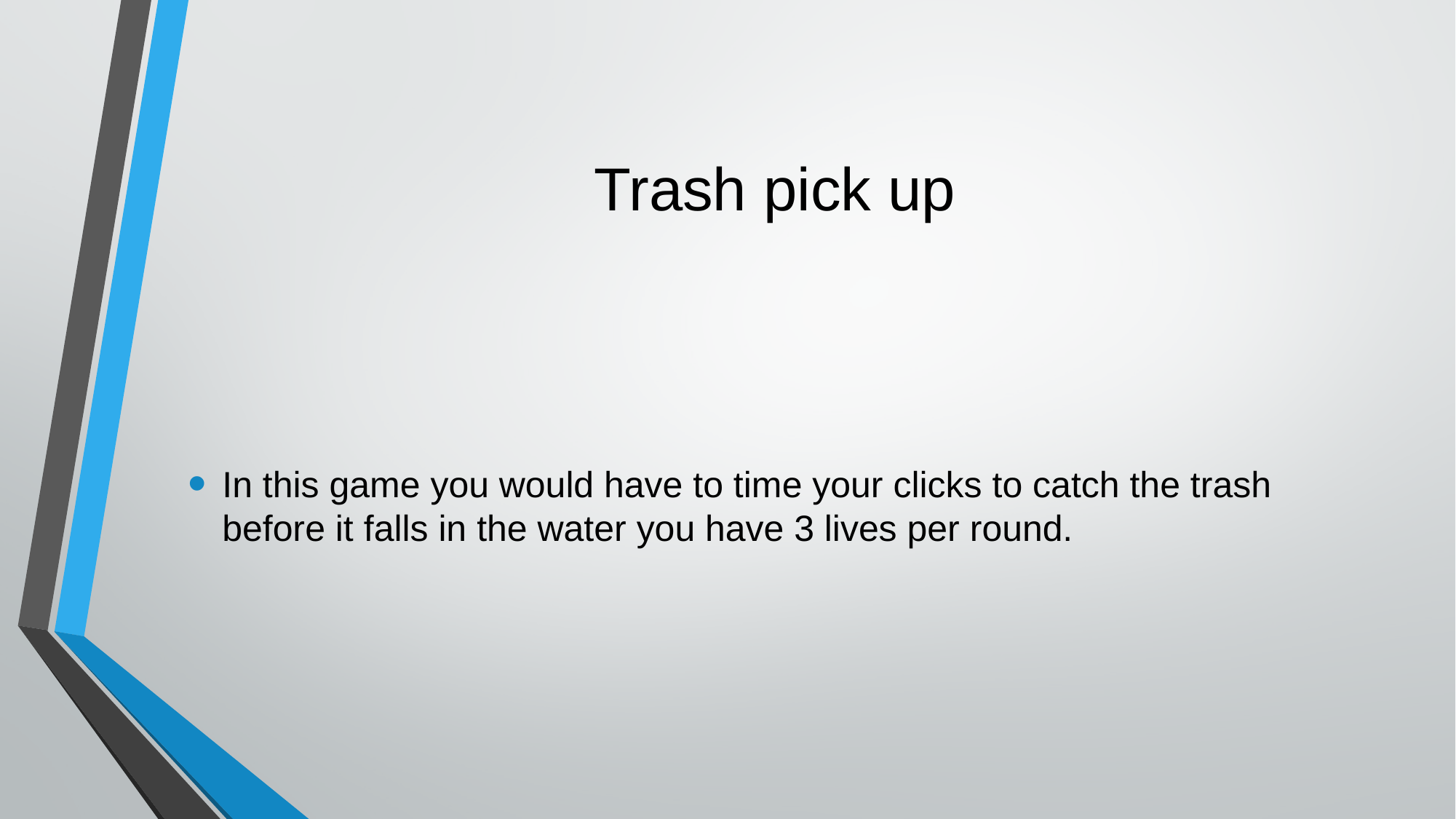

# Trash pick up
In this game you would have to time your clicks to catch the trash before it falls in the water you have 3 lives per round.